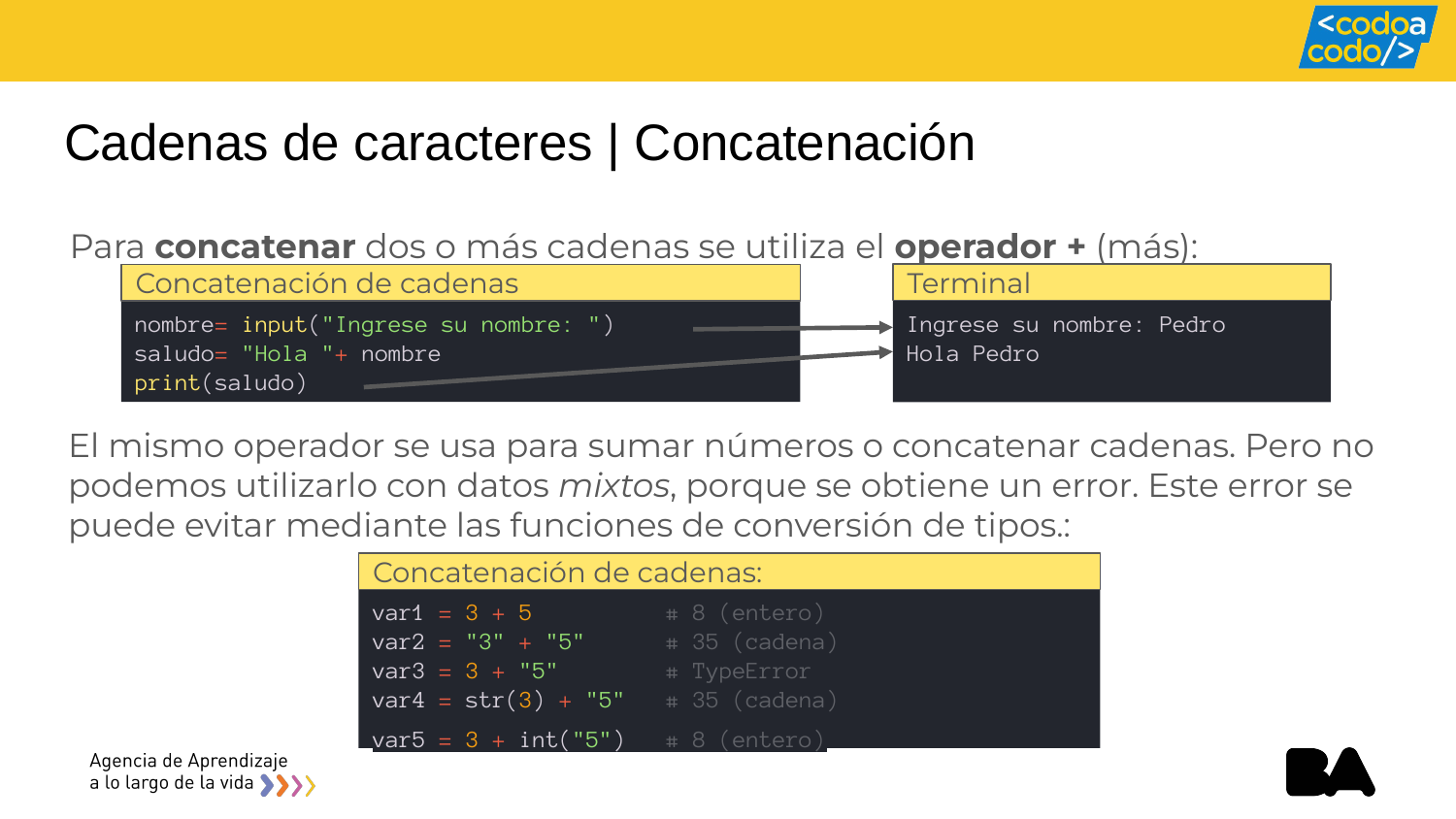

# Cadenas de caracteres | Concatenación
Para concatenar dos o más cadenas se utiliza el operador + (más):
Terminal
Concatenación de cadenas
nombre= input("Ingrese su nombre: ")
saludo= "Hola "+ nombre
print(saludo)

Ingrese su nombre: Pedro
Hola Pedro

El mismo operador se usa para sumar números o concatenar cadenas. Pero no podemos utilizarlo con datos mixtos, porque se obtiene un error. Este error se puede evitar mediante las funciones de conversión de tipos.:

Concatenación de cadenas:
var1 = 3 + 5          # 8 (entero)
var2 = "3" + "5"      # 35 (cadena)
var3 = 3 + "5"        # TypeError
var4 = str(3) + "5"   # 35 (cadena)
var5 = 3 + int("5")   # 8 (entero)